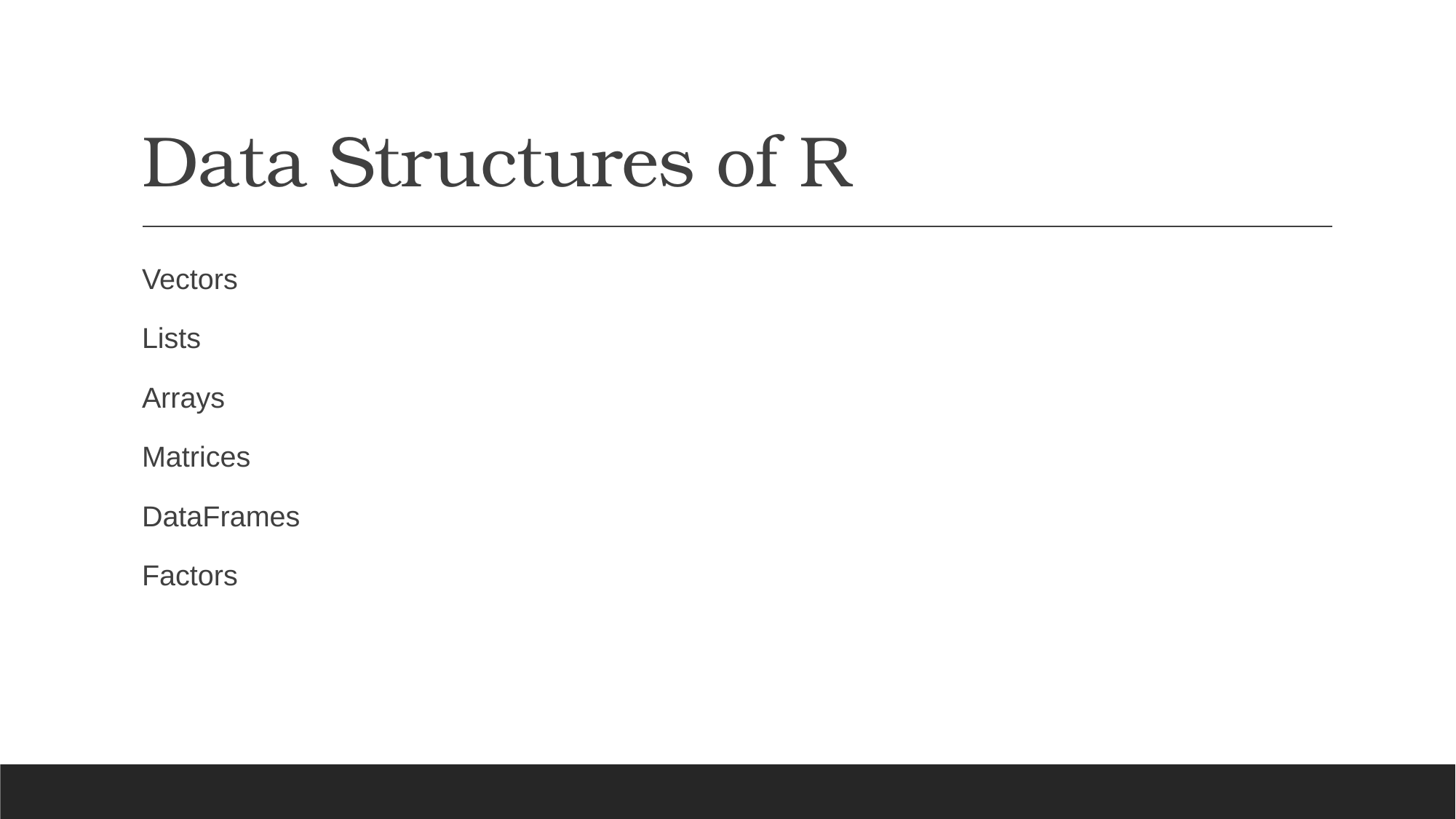

# Data Structures of R
Vectors
Lists
Arrays
Matrices
DataFrames
Factors